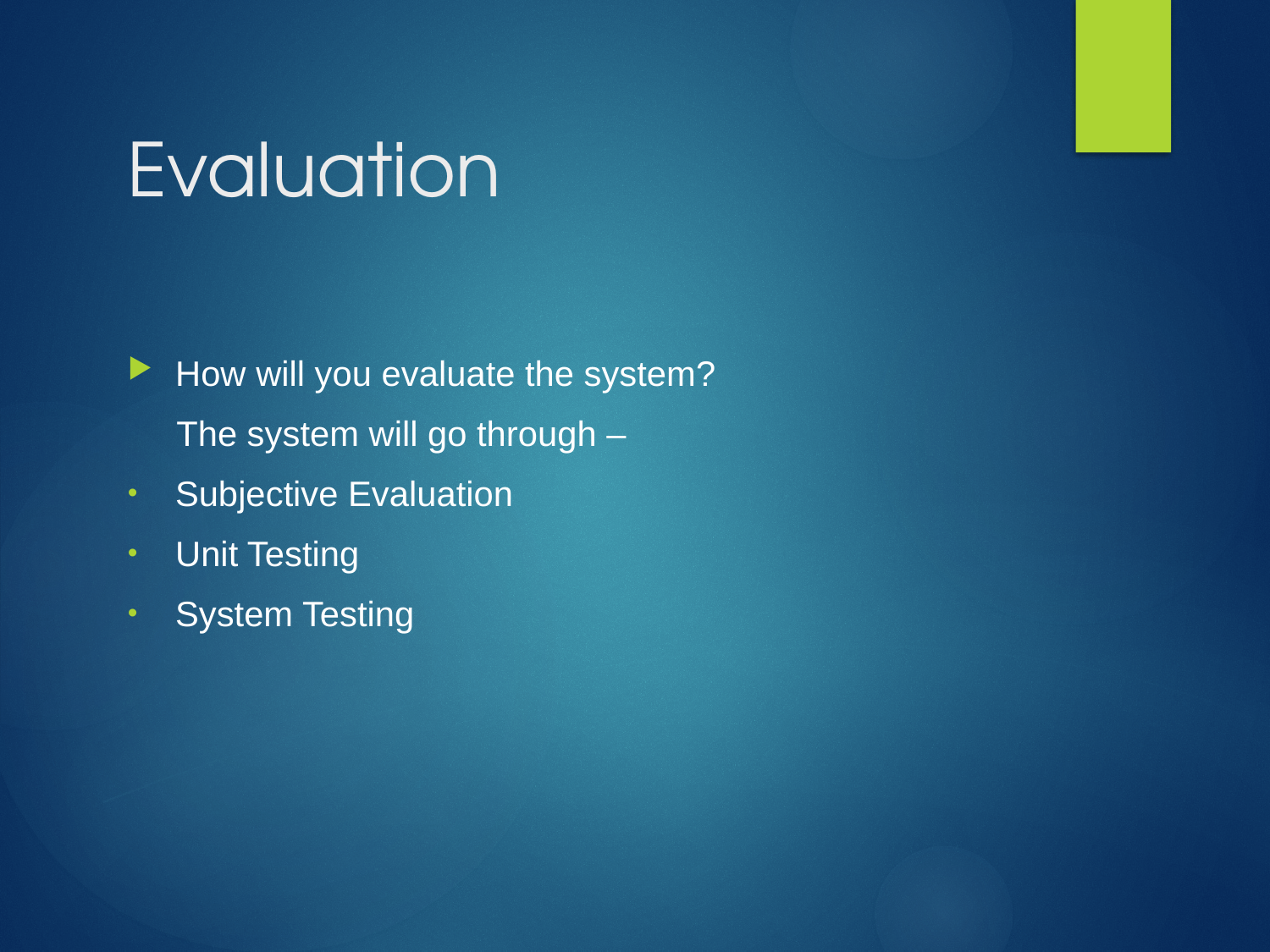

# Evaluation

How will you evaluate the system?
     The system will go through –
Subjective Evaluation
Unit Testing
System Testing